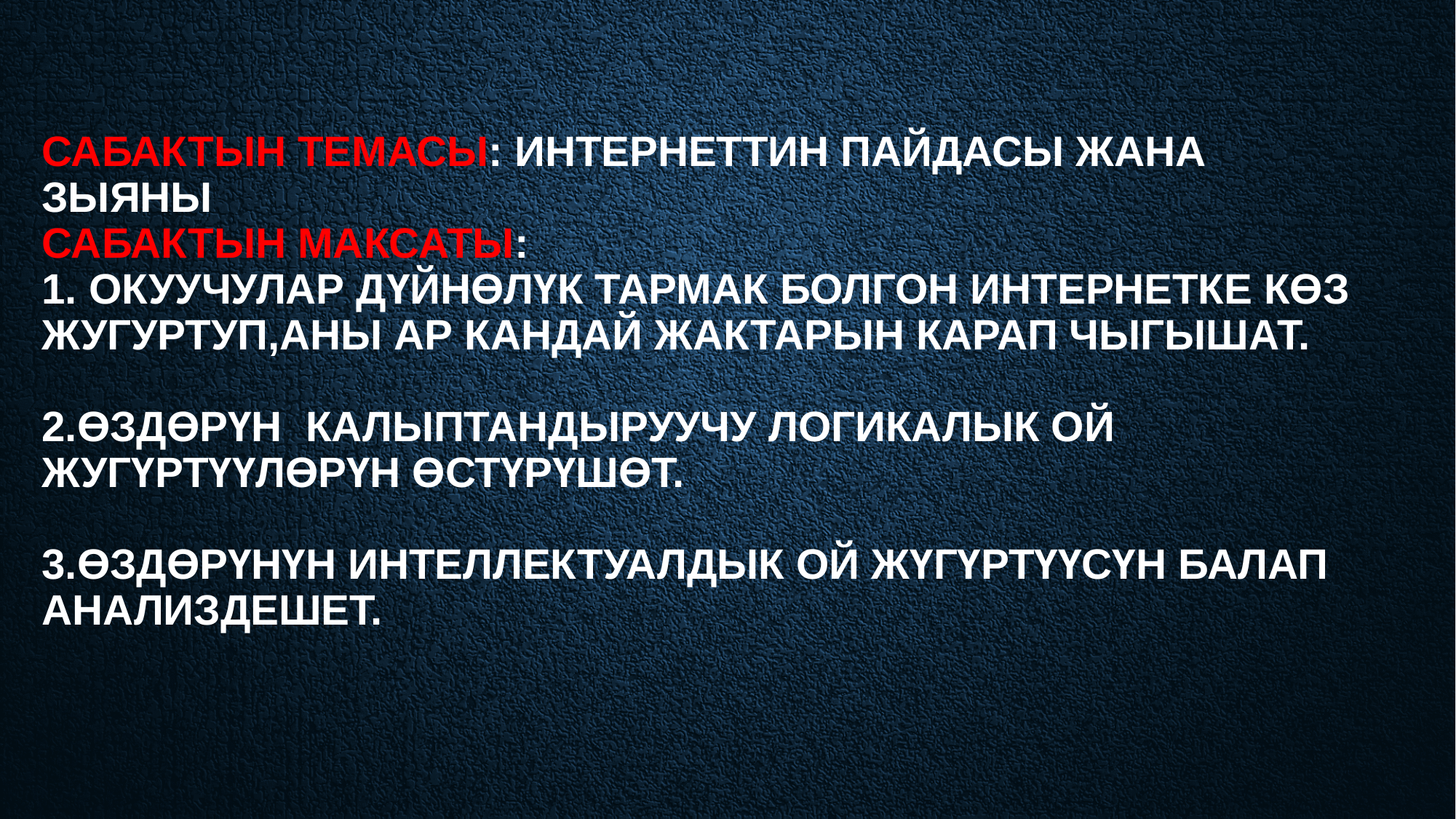

# Сабактын темасы: Интернеттин пайдасы жана    зыяны Сабактын максаты: 1. Окуучулар дүйнөлүк тармак болгон интернетке көз жугуртуп,аны ар кандай жактарын карап чыгышат. 2.өздөрүн  калыптандыруучу логикалык ой жугүртүүлөрүн өстүрүшөт. 3.ӨЗДӨРҮНҮН ИНТЕЛЛЕКТУАЛДЫК ОЙ ЖҮГҮРТҮҮСҮН БАЛАП АНАЛИЗДЕШЕТ.